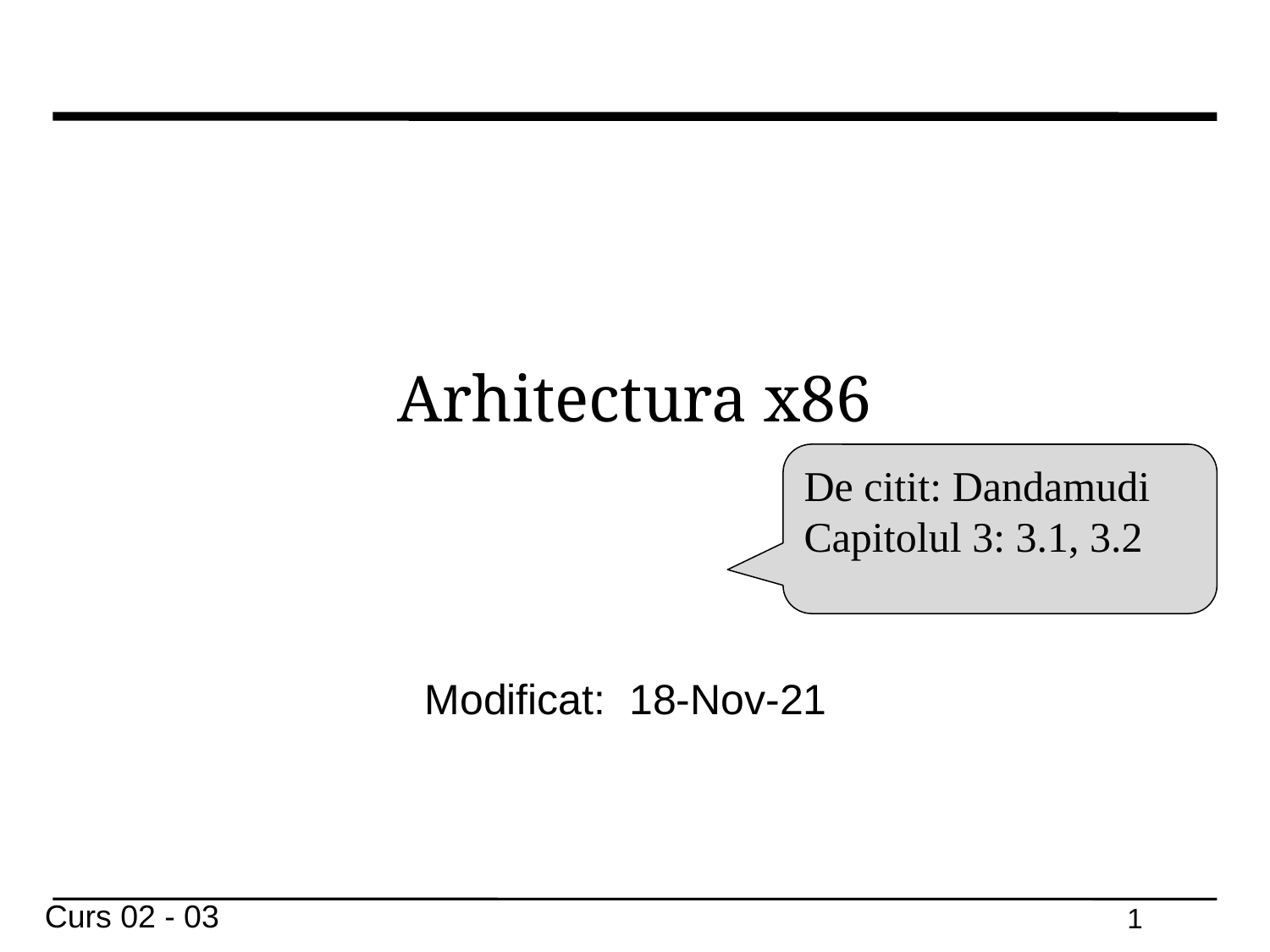

# Arhitectura x86
De citit: Dandamudi
Capitolul 3: 3.1, 3.2

Modificat:  18-Nov-21